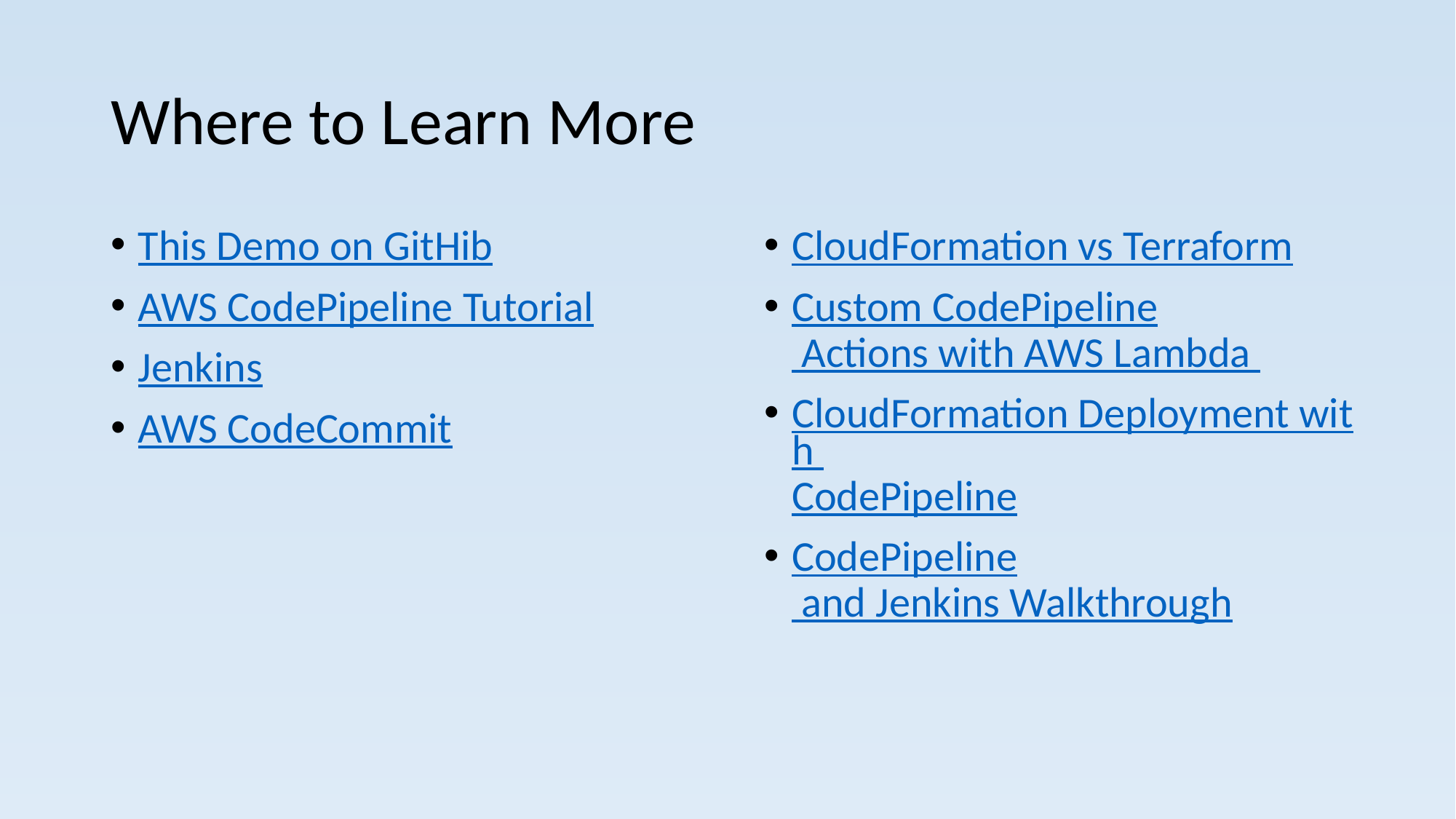

# Where to Learn More
This Demo on GitHib
AWS CodePipeline Tutorial
Jenkins
AWS CodeCommit

CloudFormation vs Terraform
Custom CodePipeline Actions with AWS Lambda
CloudFormation Deployment with CodePipeline
CodePipeline and Jenkins Walkthrough